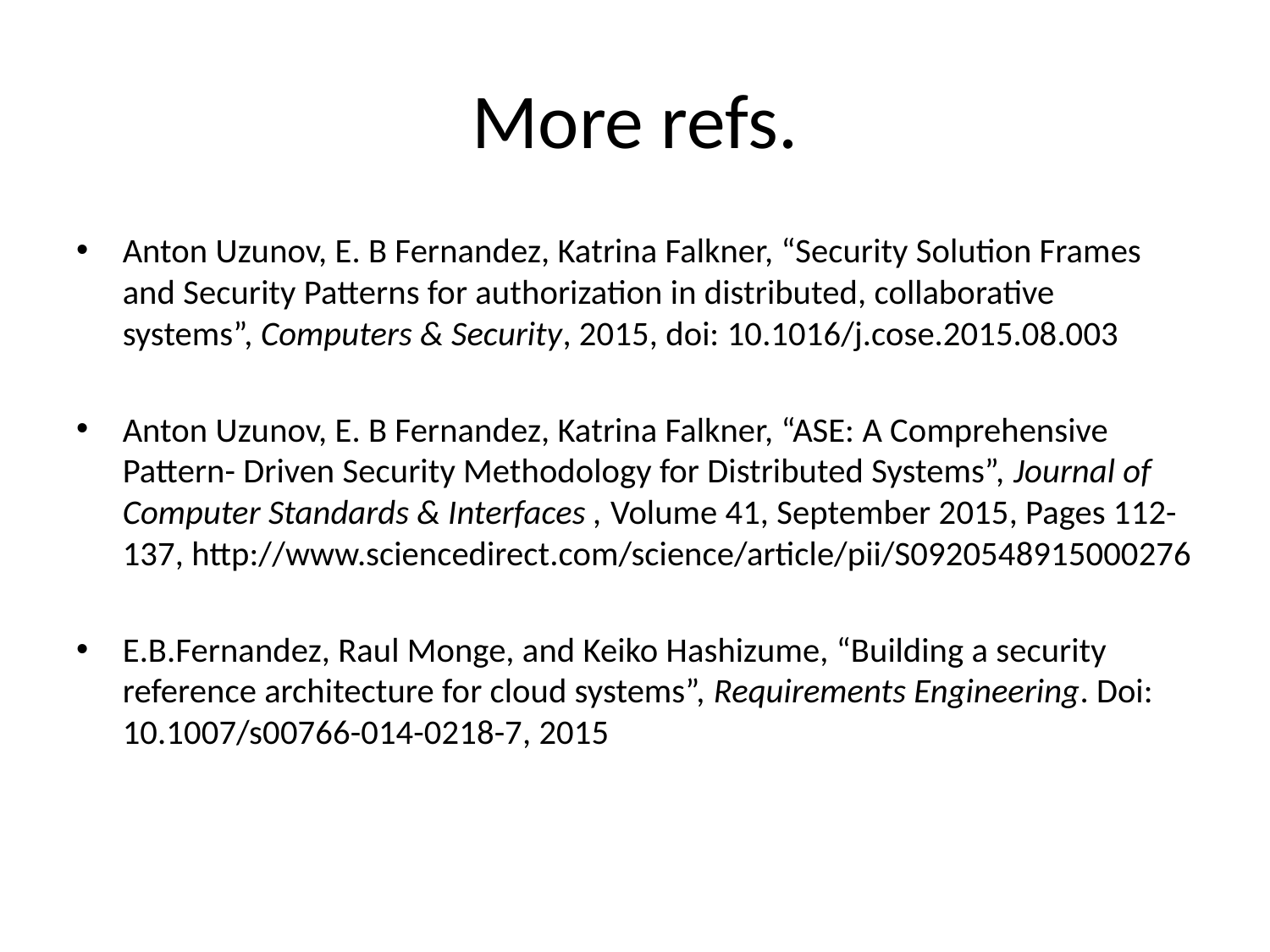

# More refs.
Anton Uzunov, E. B Fernandez, Katrina Falkner, “Security Solution Frames and Security Patterns for authorization in distributed, collaborative systems”, Computers & Security, 2015, doi: 10.1016/j.cose.2015.08.003

Anton Uzunov, E. B Fernandez, Katrina Falkner, “ASE: A Comprehensive Pattern- Driven Security Methodology for Distributed Systems”, Journal of Computer Standards & Interfaces , Volume 41, September 2015, Pages 112-137, http://www.sciencedirect.com/science/article/pii/S0920548915000276

E.B.Fernandez, Raul Monge, and Keiko Hashizume, “Building a security reference architecture for cloud systems”, Requirements Engineering. Doi: 10.1007/s00766-014-0218-7, 2015